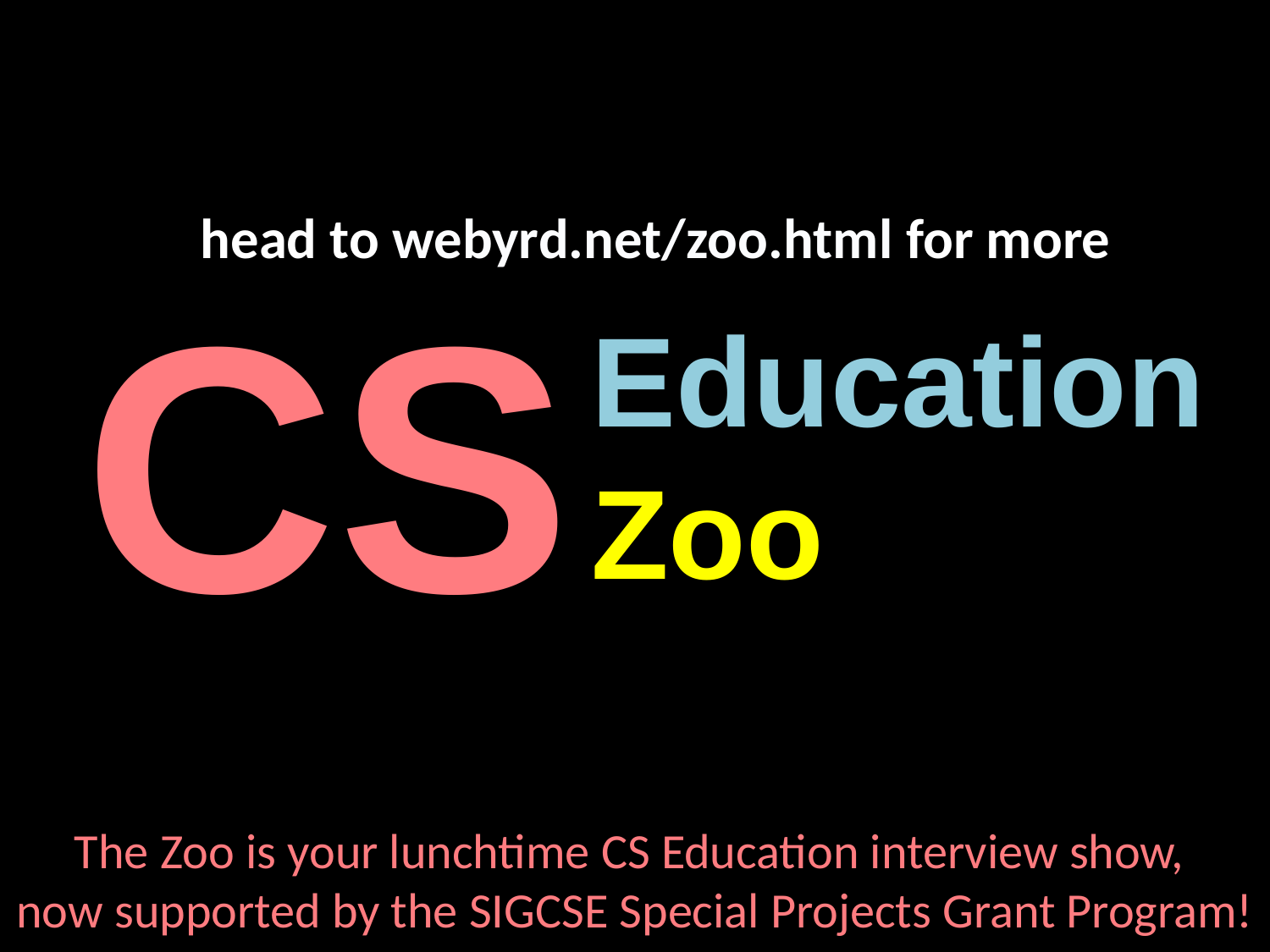

head to webyrd.net/zoo.html for more
CS
Education
Zoo
The Zoo is your lunchtime CS Education interview show,
now supported by the SIGCSE Special Projects Grant Program!